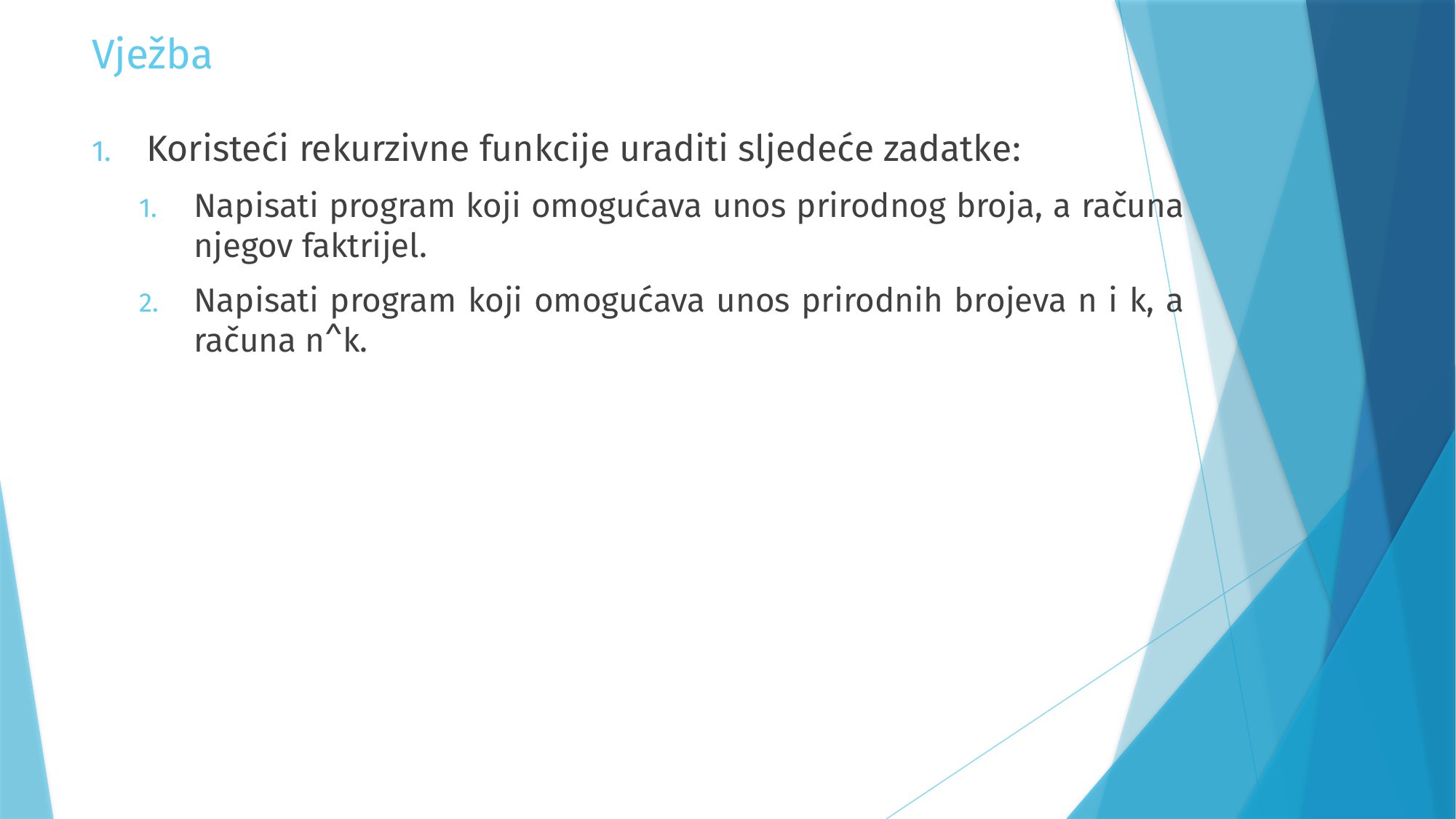

# Vježba
Koristeći rekurzivne funkcije uraditi sljedeće zadatke:
Napisati program koji omogućava unos prirodnog broja, a računa njegov faktrijel.
Napisati program koji omogućava unos prirodnih brojeva n i k, a računa n^k.